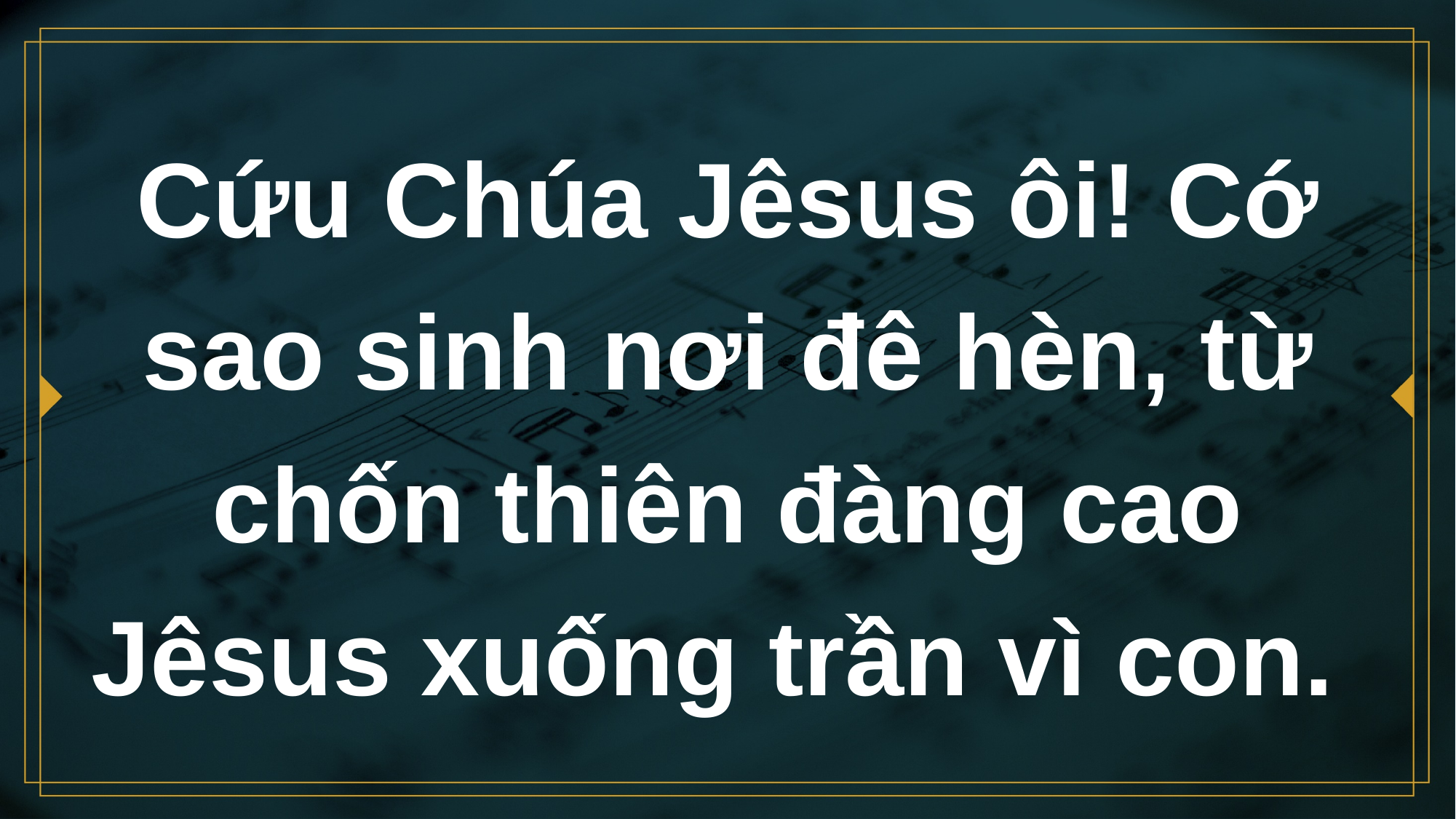

# Cứu Chúa Jêsus ôi! Cớ sao sinh nơi đê hèn, từ chốn thiên đàng cao Jêsus xuống trần vì con.